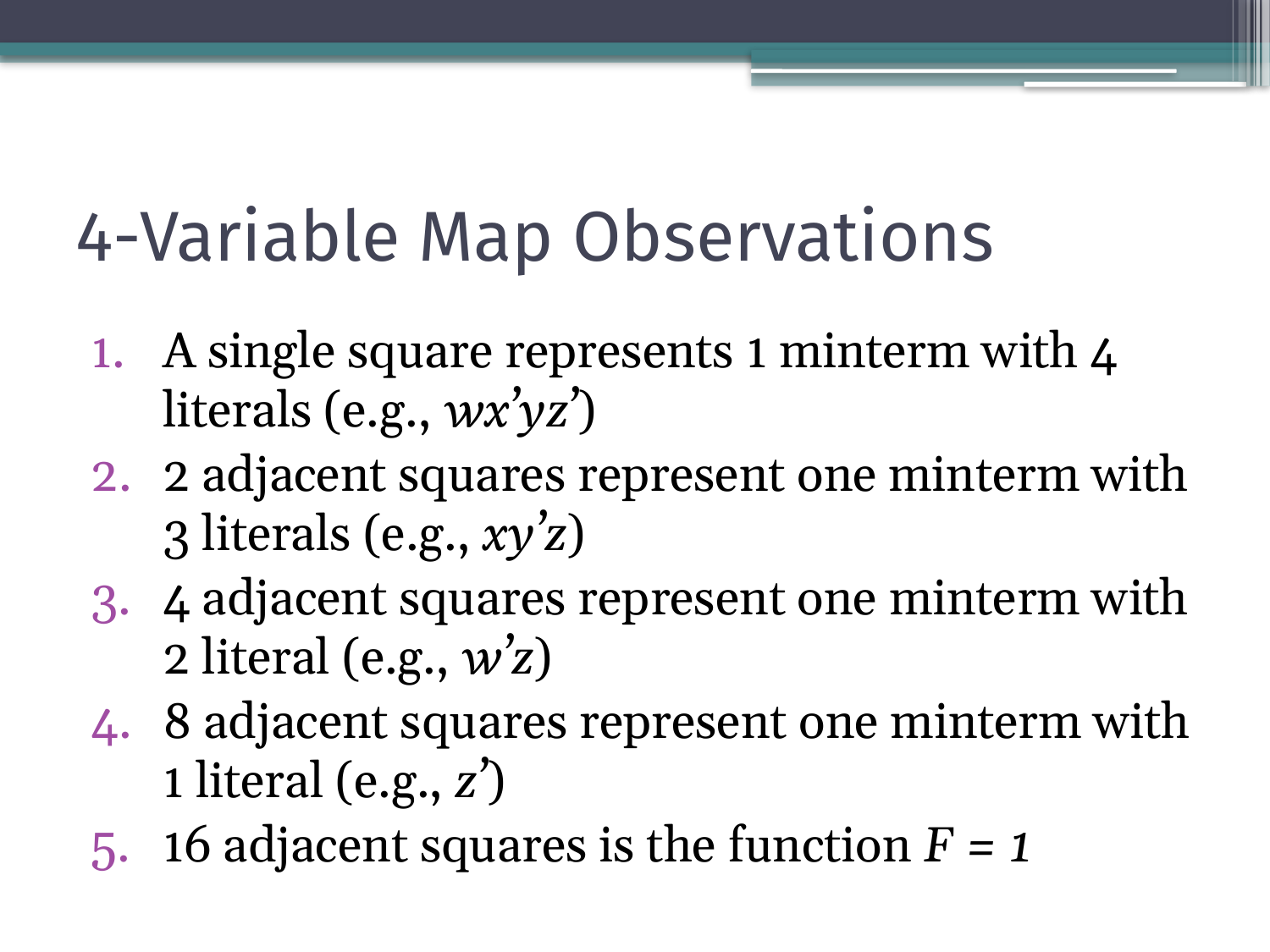

# 4-Variable Map Observations
A single square represents 1 minterm with 4 literals (e.g., wx’yz’)
2 adjacent squares represent one minterm with 3 literals (e.g., xy’z)
4 adjacent squares represent one minterm with 2 literal (e.g., w’z)
8 adjacent squares represent one minterm with 1 literal (e.g., z’)
16 adjacent squares is the function F = 1